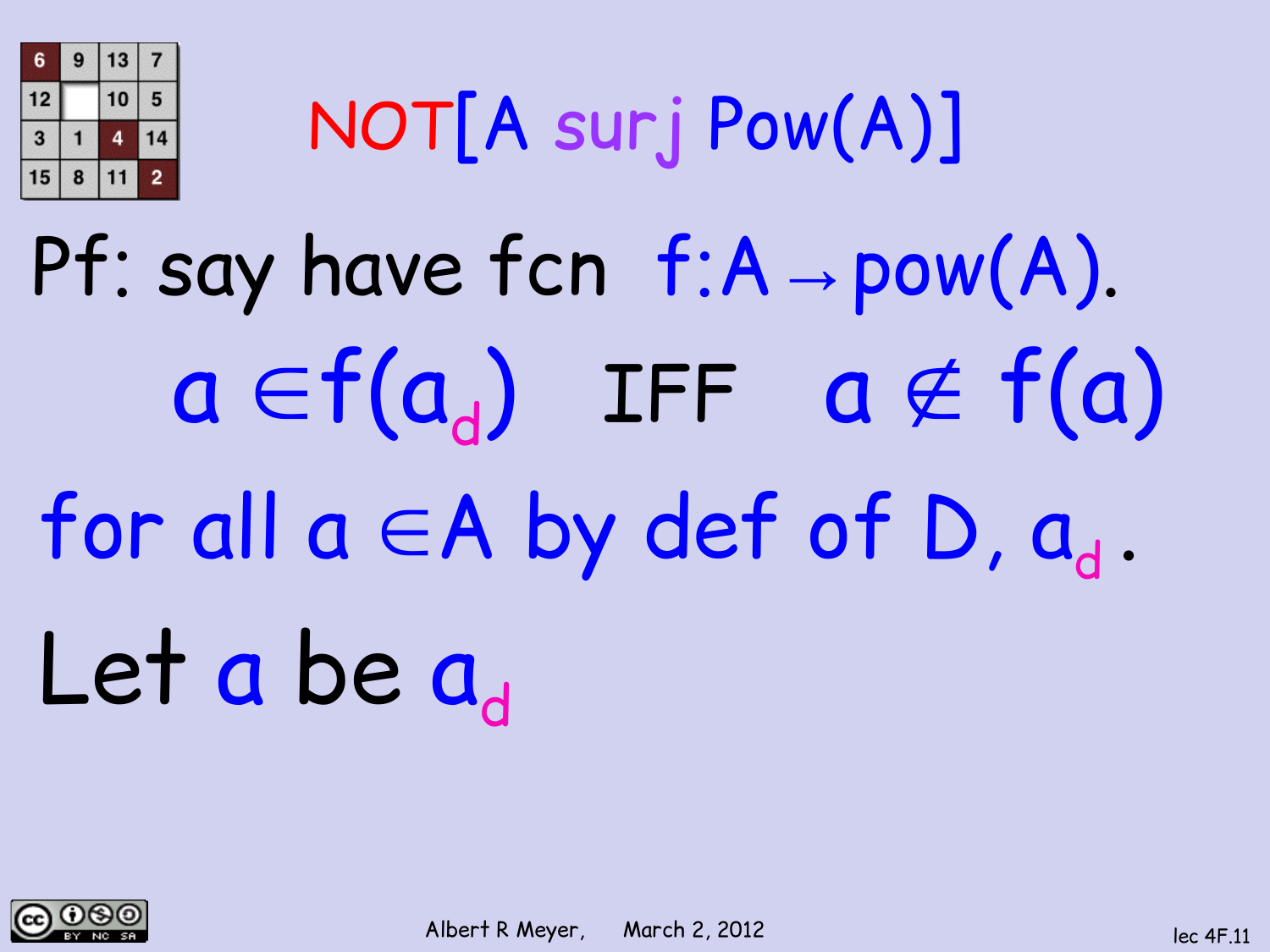

# NOT[A surj Pow(A)]
Pf: say have fcn  f:A→pow(A).
  a ∈f(ad)   IFF   a ∉ f(a)
for all a ∈A by def of D, ad .
Let a be ad